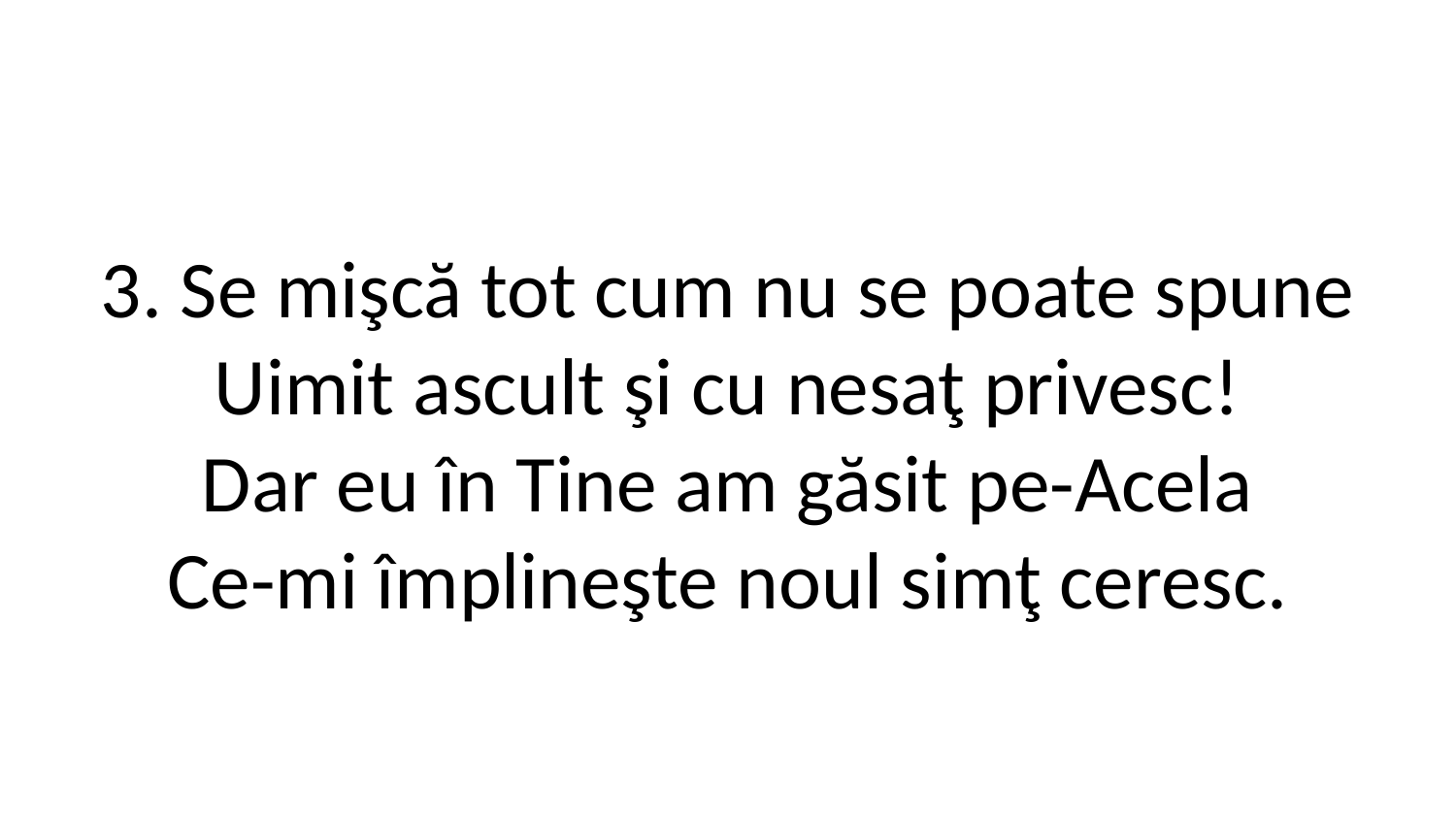

3. Se mişcă tot cum nu se poate spune
Uimit ascult şi cu nesaţ privesc!
Dar eu în Tine am găsit pe-Acela
Ce-mi împlineşte noul simţ ceresc.